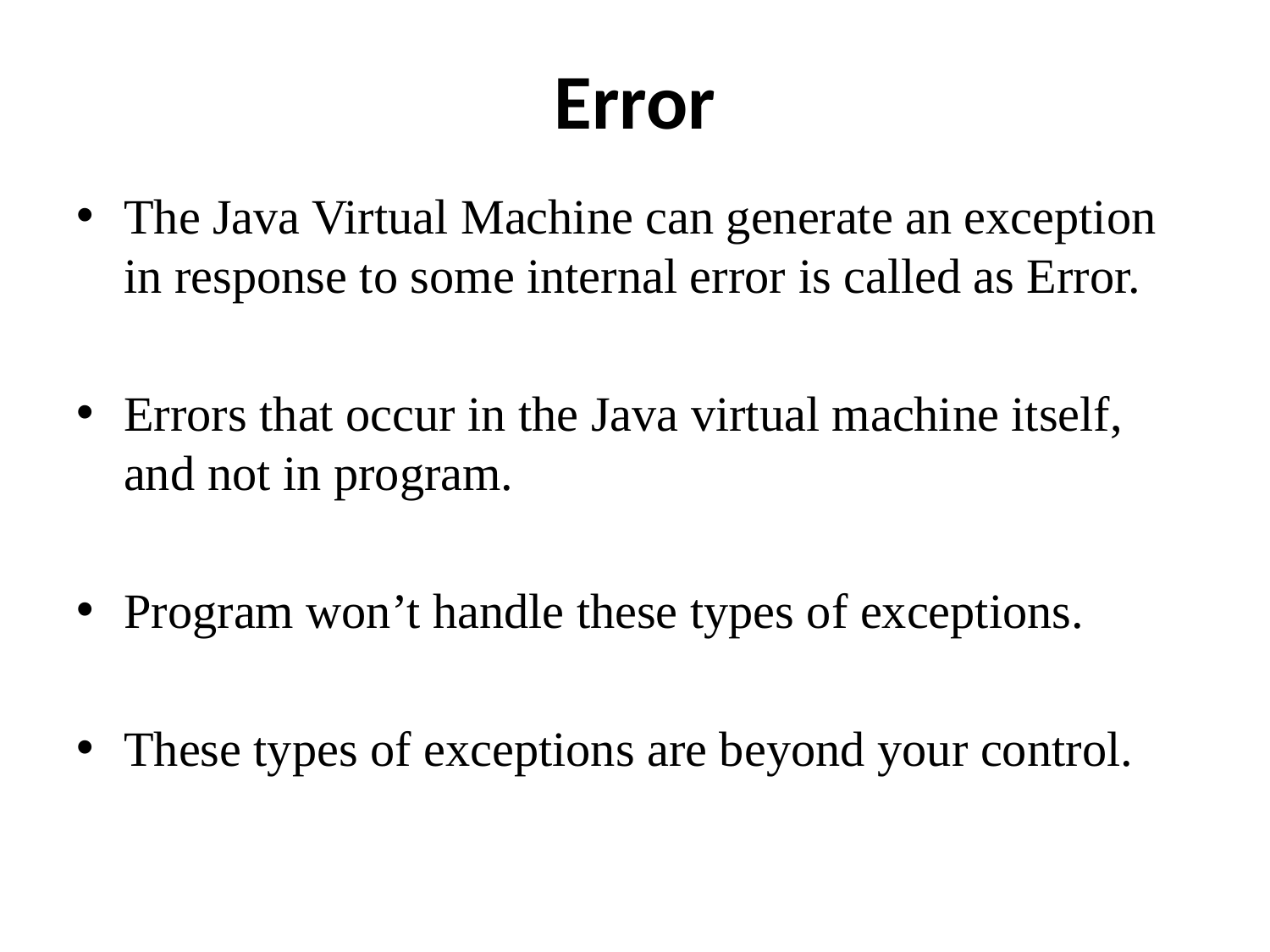

# Error
The Java Virtual Machine can generate an exception in response to some internal error is called as Error.

Errors that occur in the Java virtual machine itself, and not in program.

Program won’t handle these types of exceptions.

These types of exceptions are beyond your control.